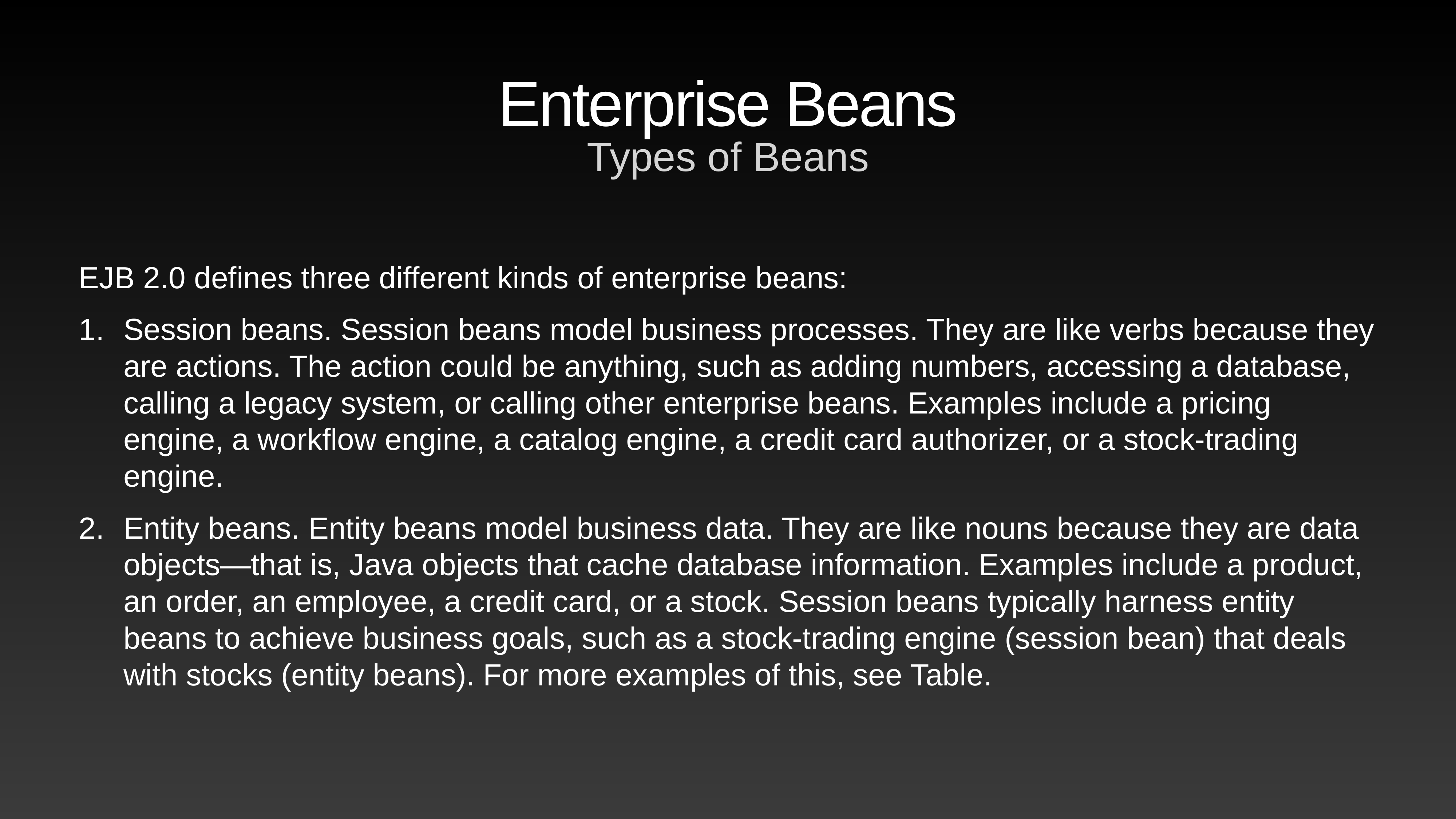

# Enterprise Beans
Types of Beans
EJB 2.0 defines three different kinds of enterprise beans:
Session beans. Session beans model business processes. They are like verbs because they are actions. The action could be anything, such as adding numbers, accessing a database, calling a legacy system, or calling other enterprise beans. Examples include a pricing engine, a workflow engine, a catalog engine, a credit card authorizer, or a stock-trading engine.
Entity beans. Entity beans model business data. They are like nouns because they are data objects—that is, Java objects that cache database information. Examples include a product, an order, an employee, a credit card, or a stock. Session beans typically harness entity beans to achieve business goals, such as a stock-trading engine (session bean) that deals with stocks (entity beans). For more examples of this, see Table.